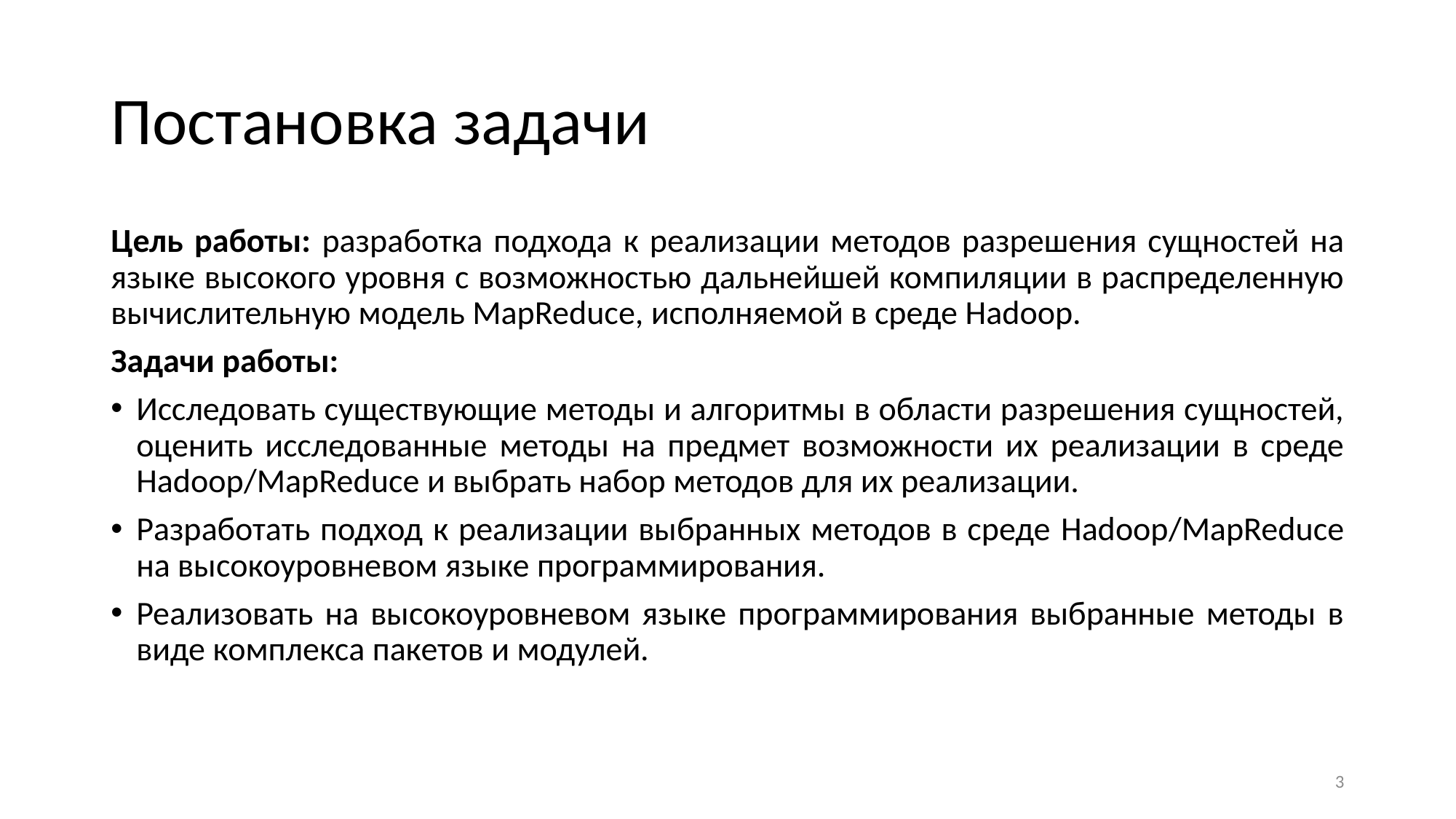

# Постановка задачи
Цель работы: разработка подхода к реализации методов разрешения сущностей на языке высокого уровня с возможностью дальнейшей компиляции в распределенную вычислительную модель MapReduce, исполняемой в среде Hadoop.
Задачи работы:
Исследовать существующие методы и алгоритмы в области разрешения сущностей, оценить исследованные методы на предмет возможности их реализации в среде Hadoop/MapReduce и выбрать набор методов для их реализации.
Разработать подход к реализации выбранных методов в среде Hadoop/MapReduce на высокоуровневом языке программирования.
Реализовать на высокоуровневом языке программирования выбранные методы в виде комплекса пакетов и модулей.
3